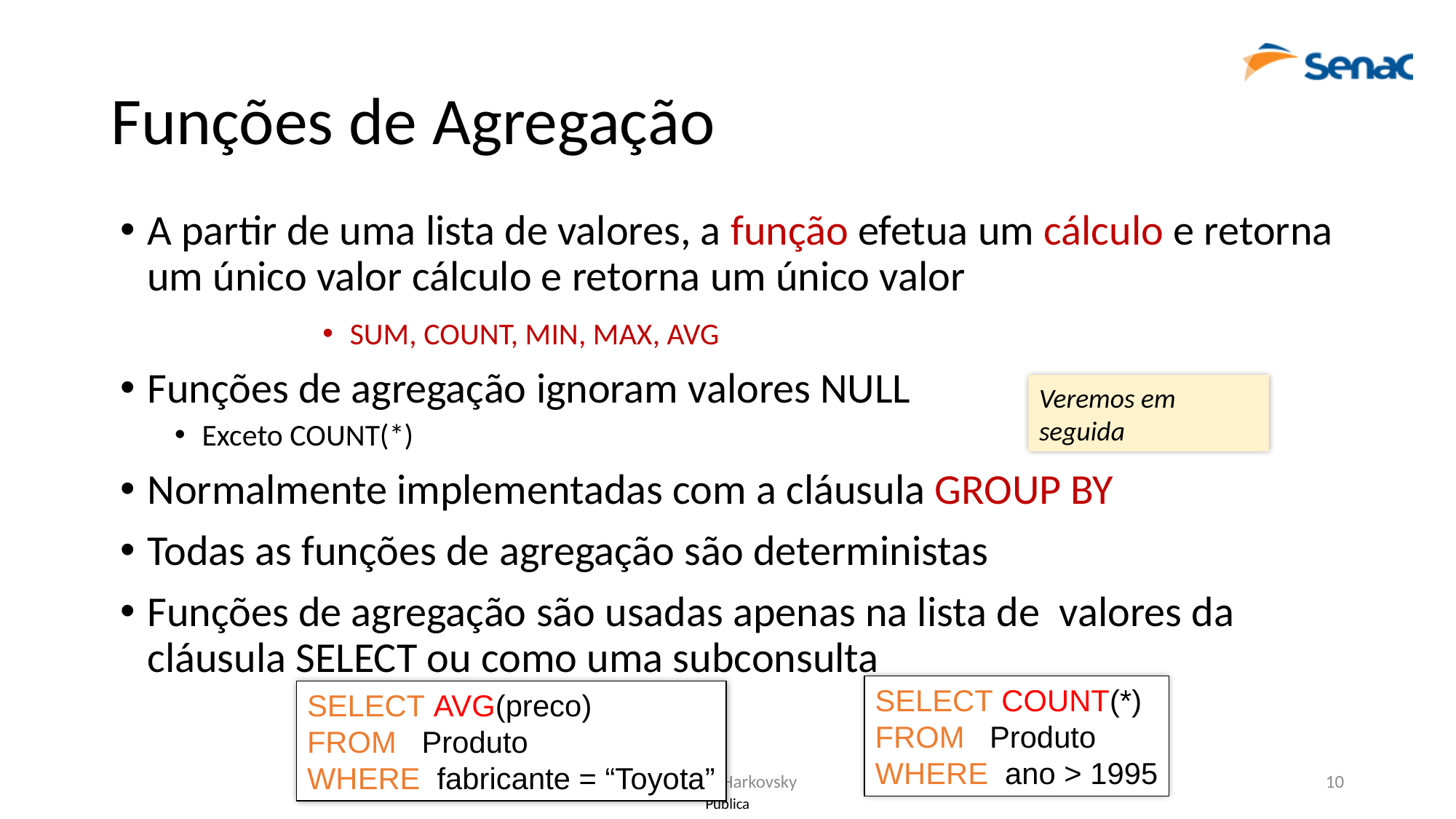

# Funções de Agregação
A partir de uma lista de valores, a função efetua um cálculo e retorna um único valor cálculo e retorna um único valor
SUM, COUNT, MIN, MAX, AVG
Funções de agregação ignoram valores NULL
Exceto COUNT(*)
Normalmente implementadas com a cláusula GROUP BY
Todas as funções de agregação são deterministas
Funções de agregação são usadas apenas na lista de  valores da cláusula SELECT ou como uma subconsulta
Veremos em seguida
SELECT COUNT(*)
FROM   Produto
WHERE  ano > 1995
SELECT AVG(preco)
FROM   Produto
WHERE  fabricante = “Toyota”
Roberto Harkovsky
10